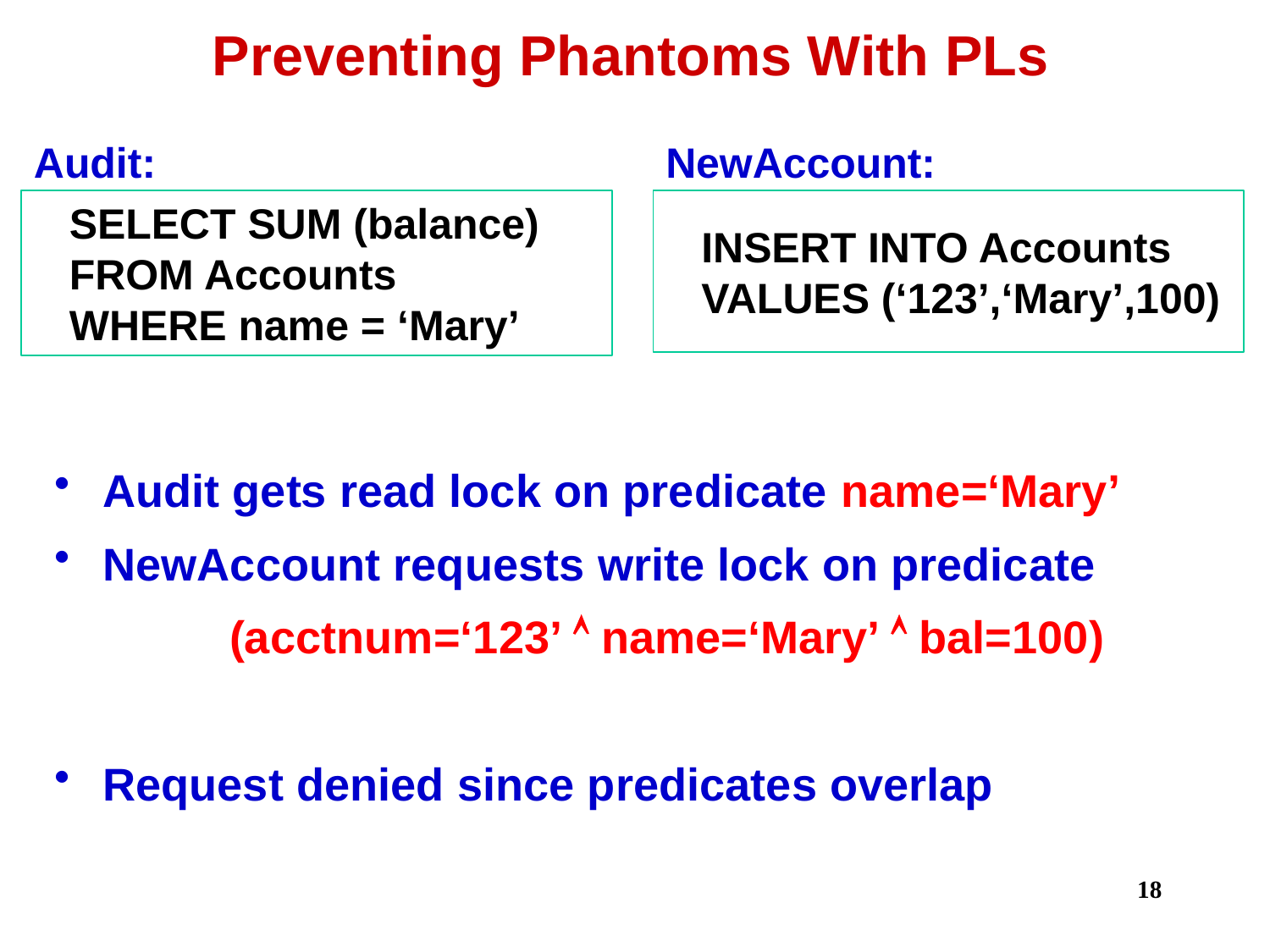

# Preventing Phantoms With PLs
Audit:
NewAccount:
   SELECT SUM (balance)
   FROM Accounts
   WHERE name = ‘Mary’
   INSERT INTO Accounts
   VALUES (‘123’,‘Mary’,100)
Audit gets read lock on predicate name=‘Mary’
NewAccount requests write lock on predicate
		(acctnum=‘123’ ∧ name=‘Mary’ ∧ bal=100)

Request denied since predicates overlap
18